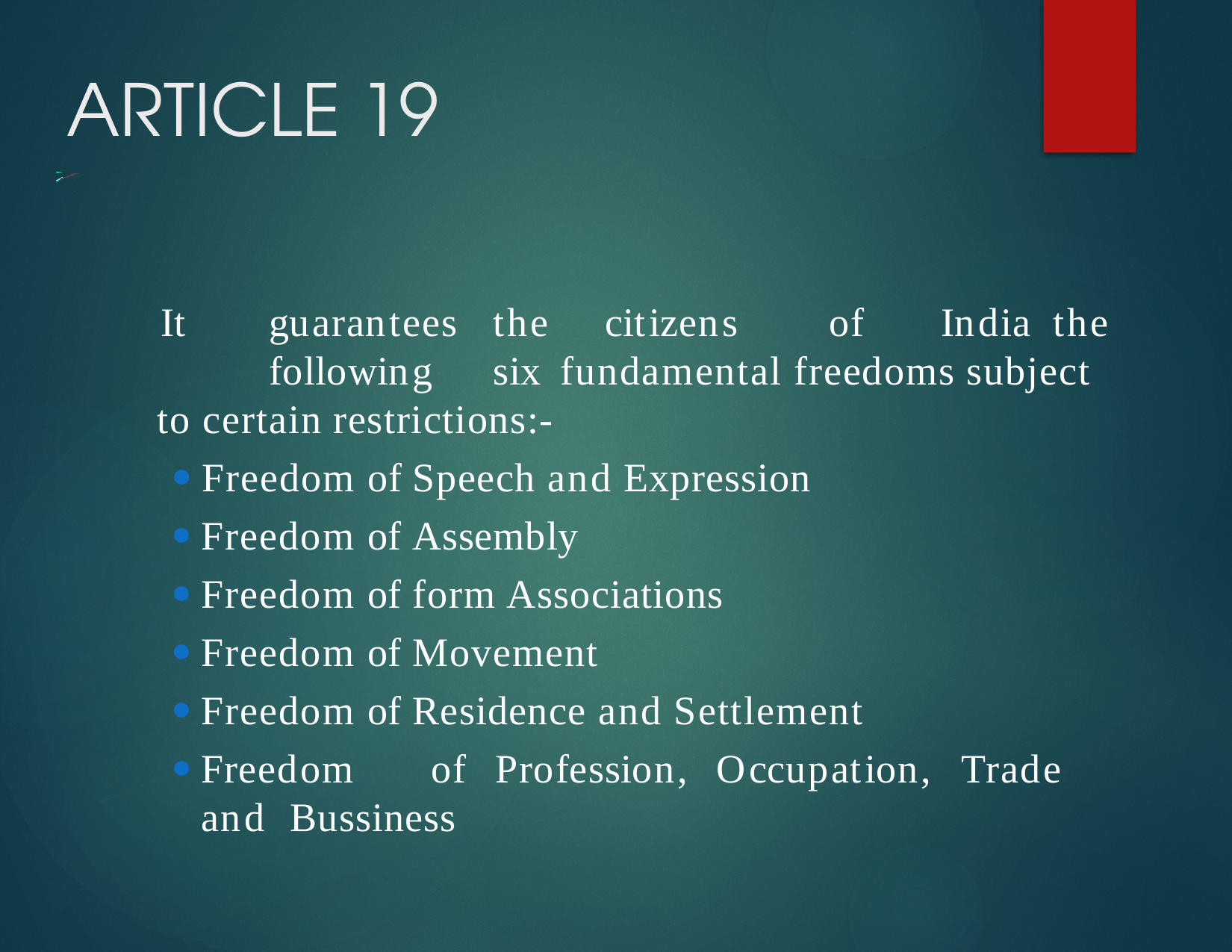

# ARTICLE	19

It	guarantees	the	citizens	of	India	the	following	six  fundamental freedoms subject to certain restrictions:-
Freedom of Speech and Expression
Freedom of Assembly
Freedom of form Associations
Freedom of Movement
Freedom of Residence and Settlement
Freedom	of	Profession,	Occupation,	Trade	and  Bussiness